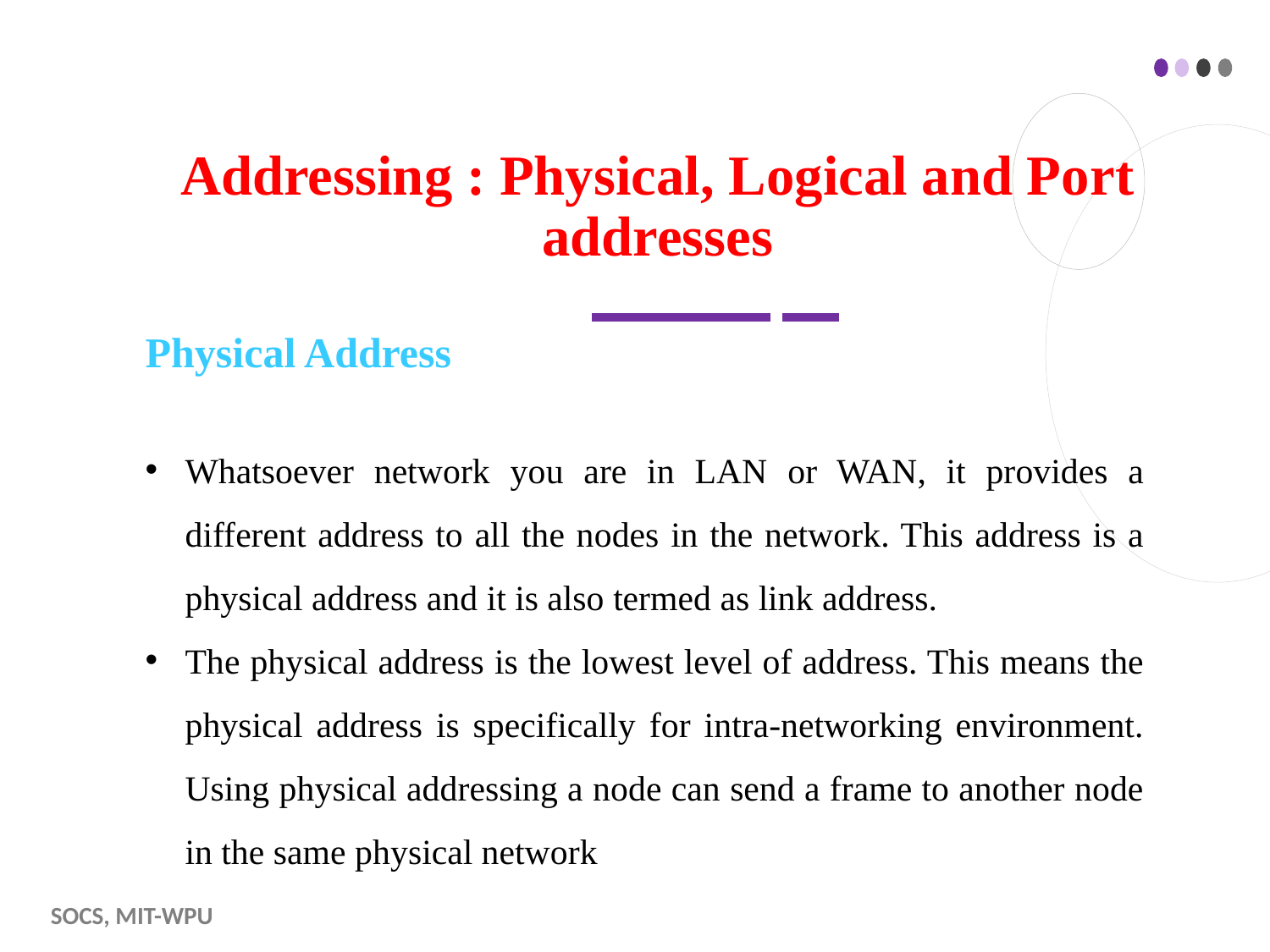

# Addressing : Physical, Logical and Port addresses
Physical Address

Whatsoever network you are in LAN or WAN, it provides a different address to all the nodes in the network. This address is a physical address and it is also termed as link address.
The physical address is the lowest level of address. This means the physical address is specifically for intra-networking environment. Using physical addressing a node can send a frame to another node in the same physical network
SoCS, MIT-WPU